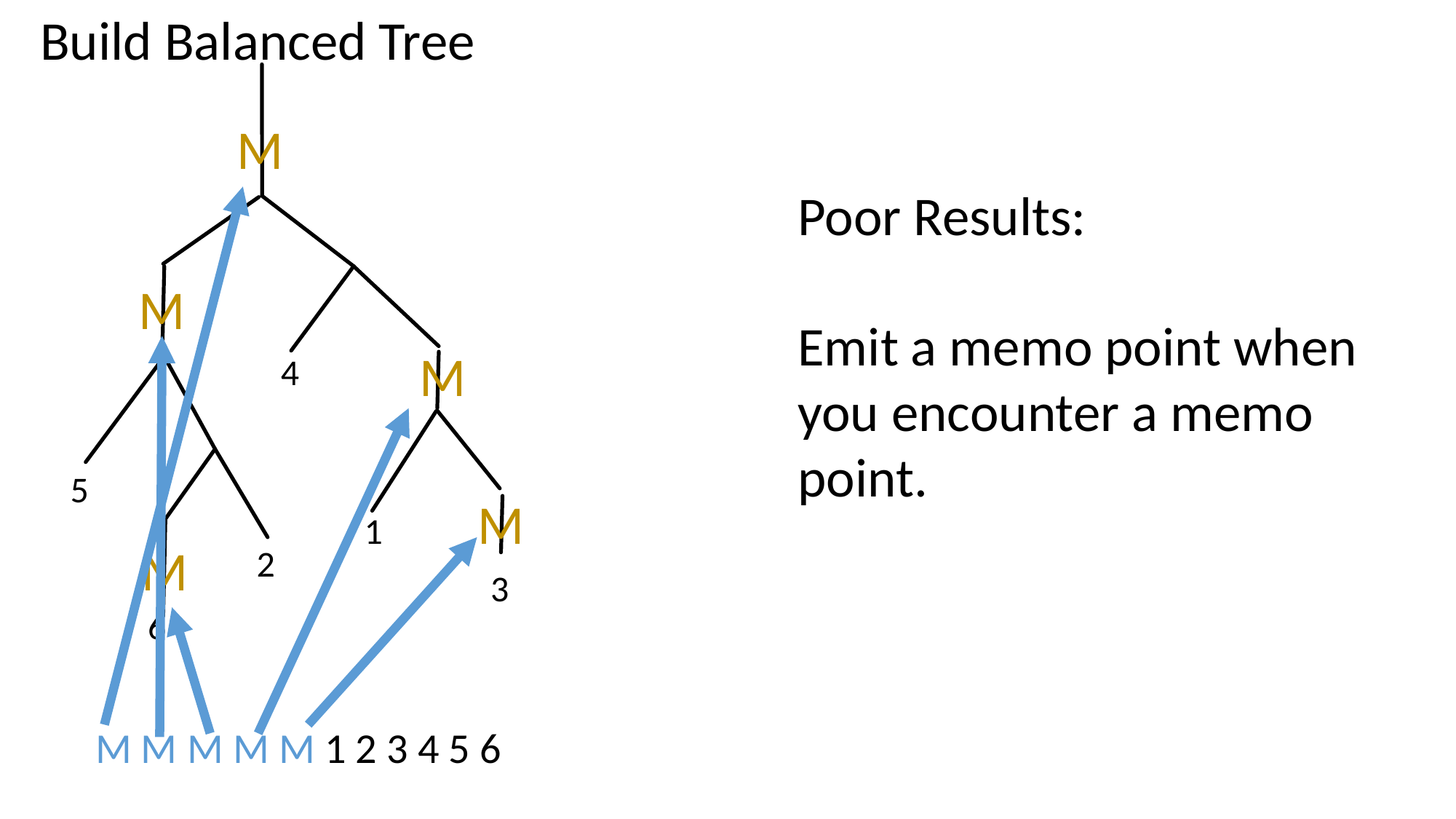

Build Balanced Tree
M
M
M
4
5
M
1
M
2
3
6
Poor Results:
Emit a memo point when you encounter a memo point.
M M M M M 1 2 3 4 5 6